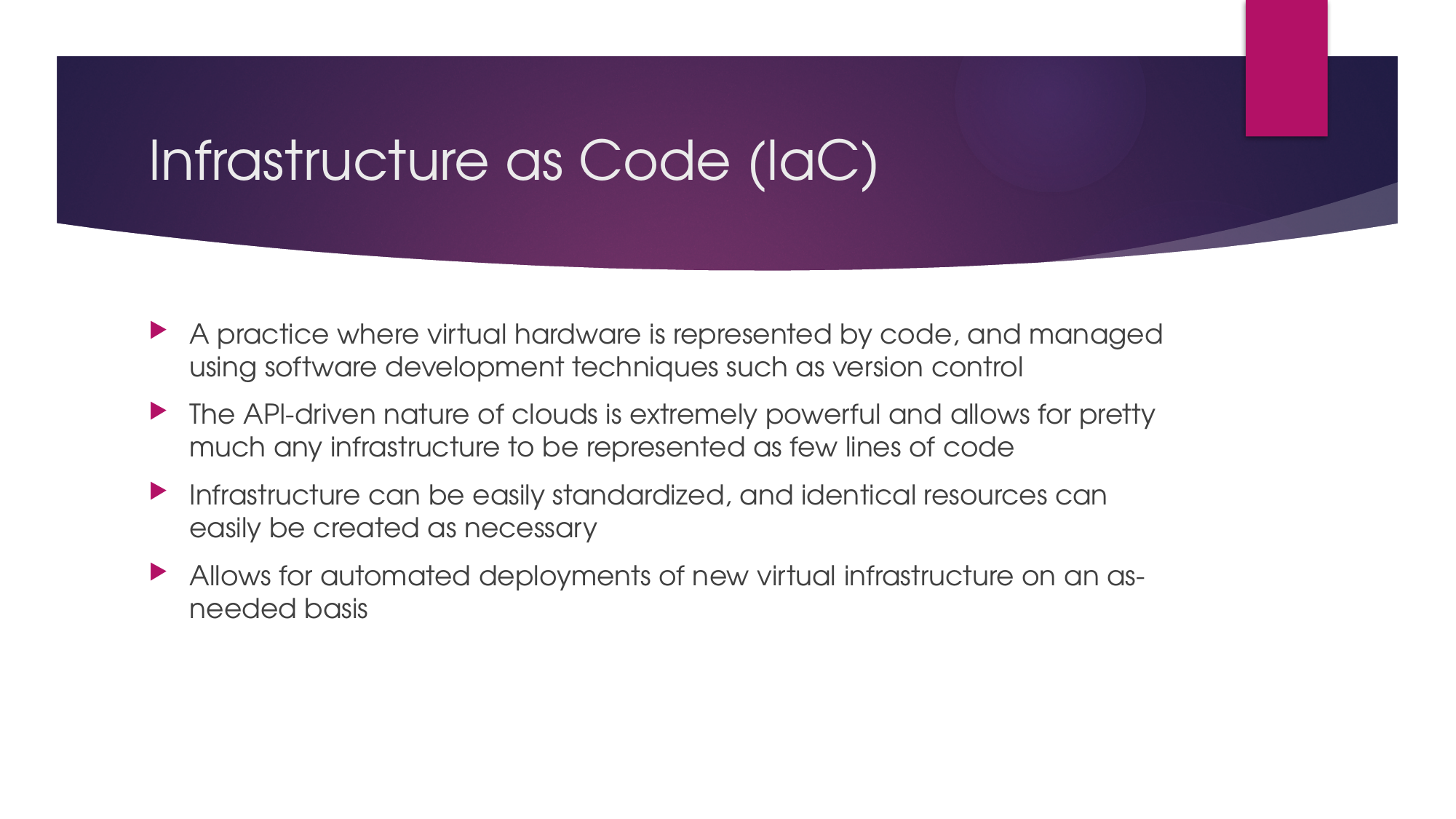

# Infrastructure as Code (IaC)
A practice where virtual hardware is represented by code, and managed using software development techniques such as version control
The API-driven nature of clouds is extremely powerful and allows for pretty much any infrastructure to be represented as few lines of code
Infrastructure can be easily standardized, and identical resources can easily be created as necessary
Allows for automated deployments of new virtual infrastructure on an as-needed basis